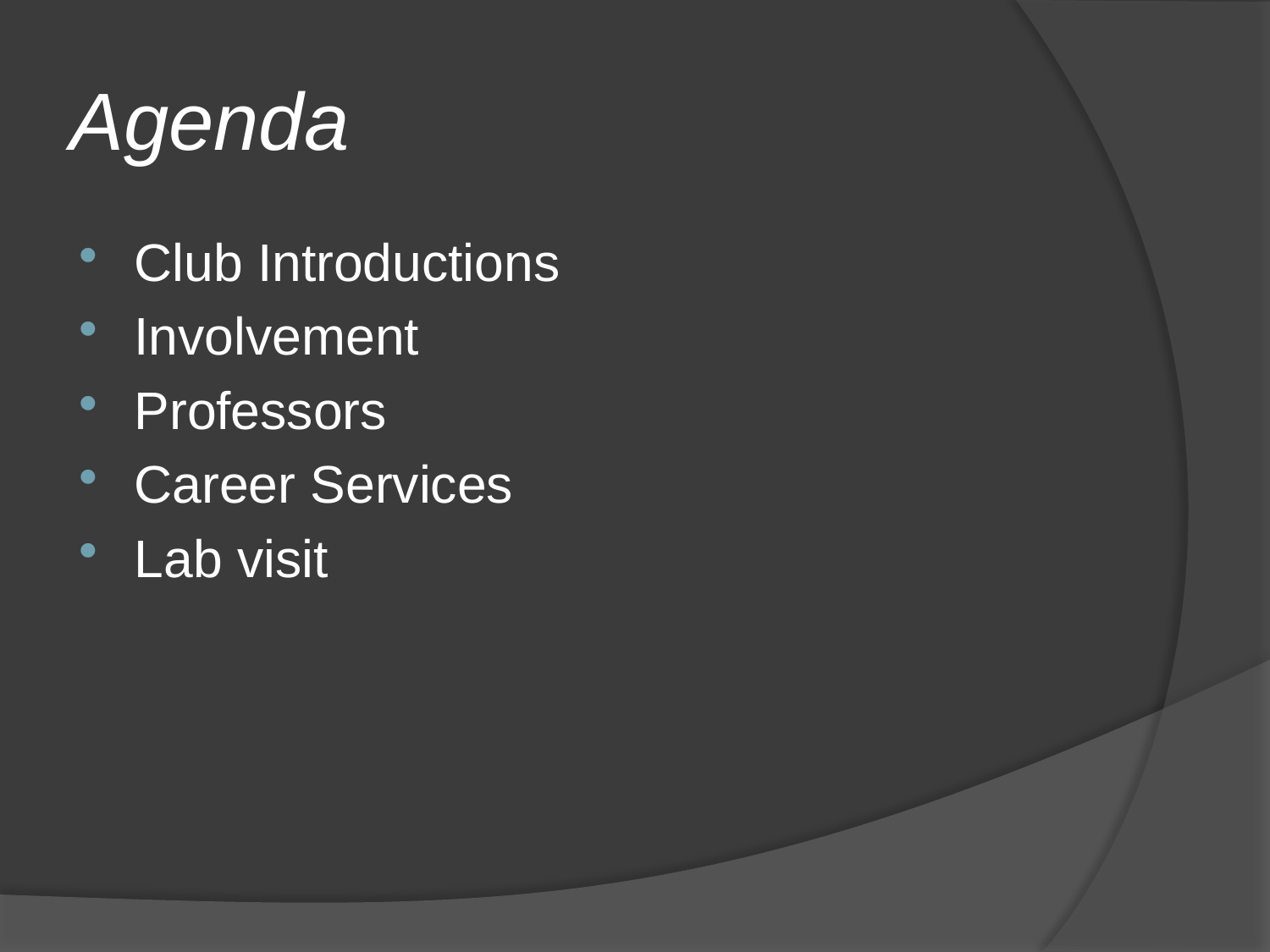

# Agenda
Club Introductions
Involvement
Professors
Career Services
Lab visit